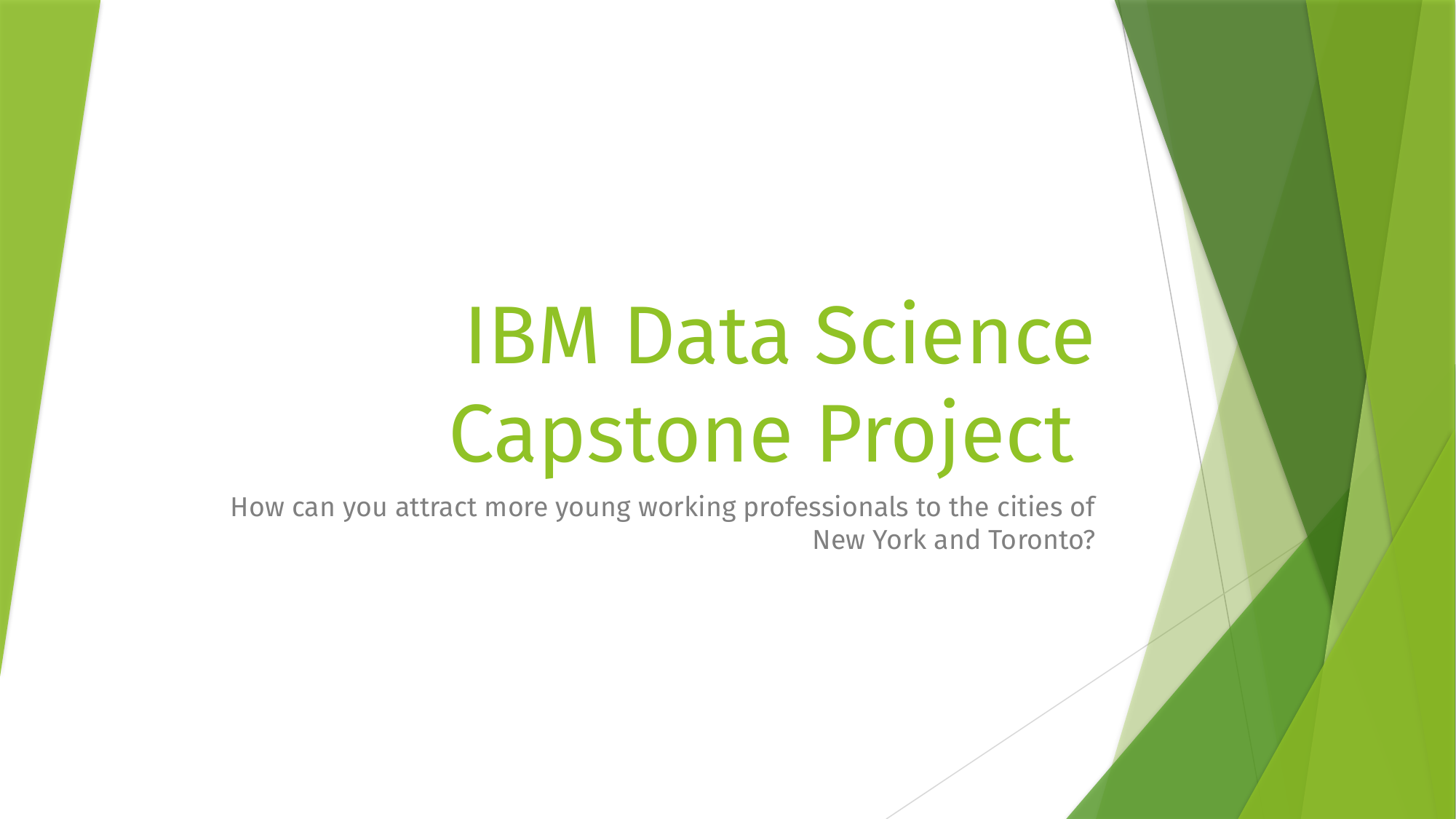

# IBM Data Science Capstone Project
How can you attract more young working professionals to the cities of New York and Toronto?